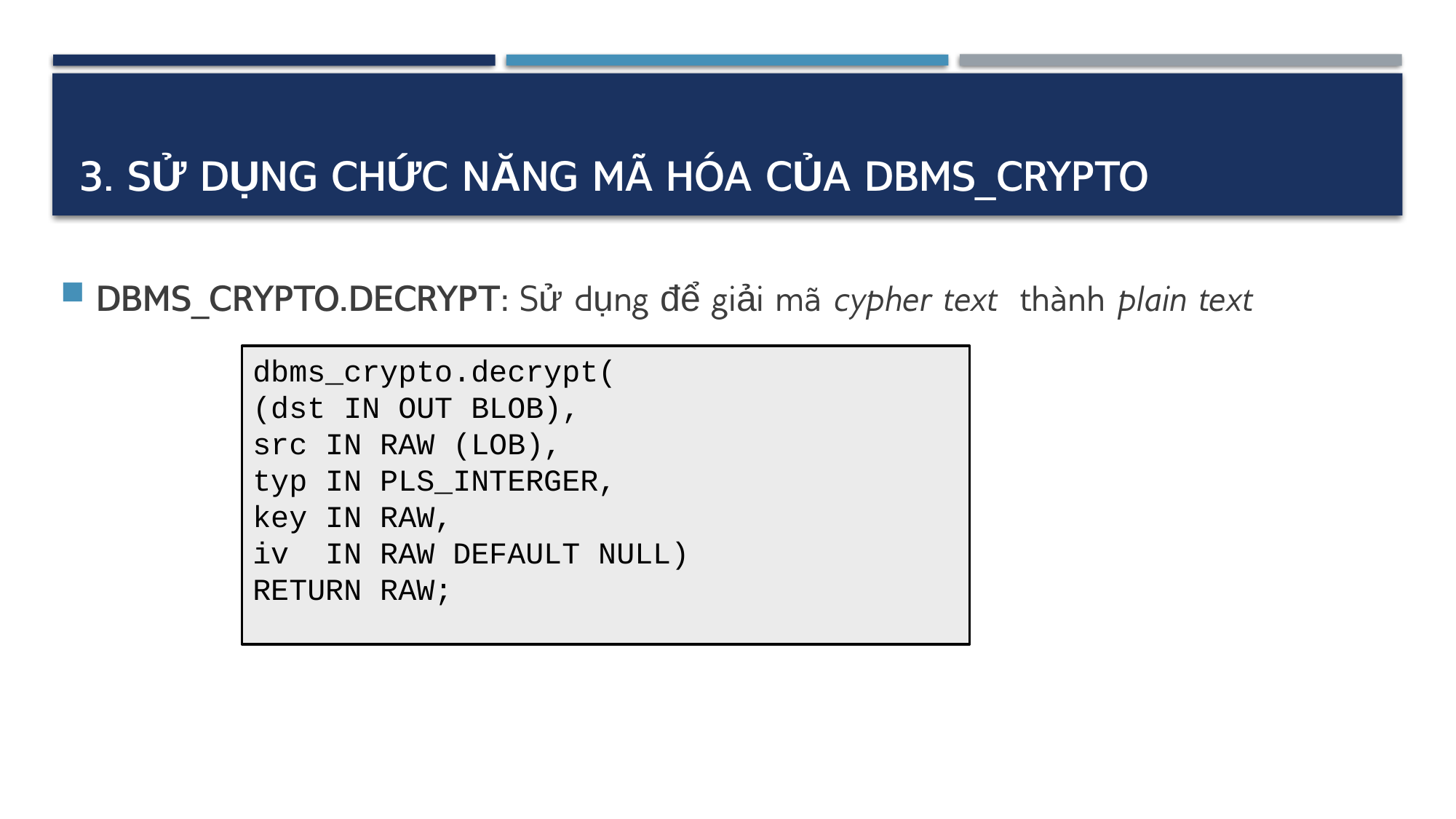

# 3. Sử dụng chức năng mã hóa của DBMS_CRYPTO
DBMS_CRYPTO.DECRYPT: Sử dụng để giải mã cypher text  thành plain text

dbms_crypto.decrypt(
(dst IN OUT BLOB),
src IN RAW (LOB),
typ IN PLS_INTERGER,
key IN RAW,
iv  IN RAW DEFAULT NULL)
RETURN RAW;